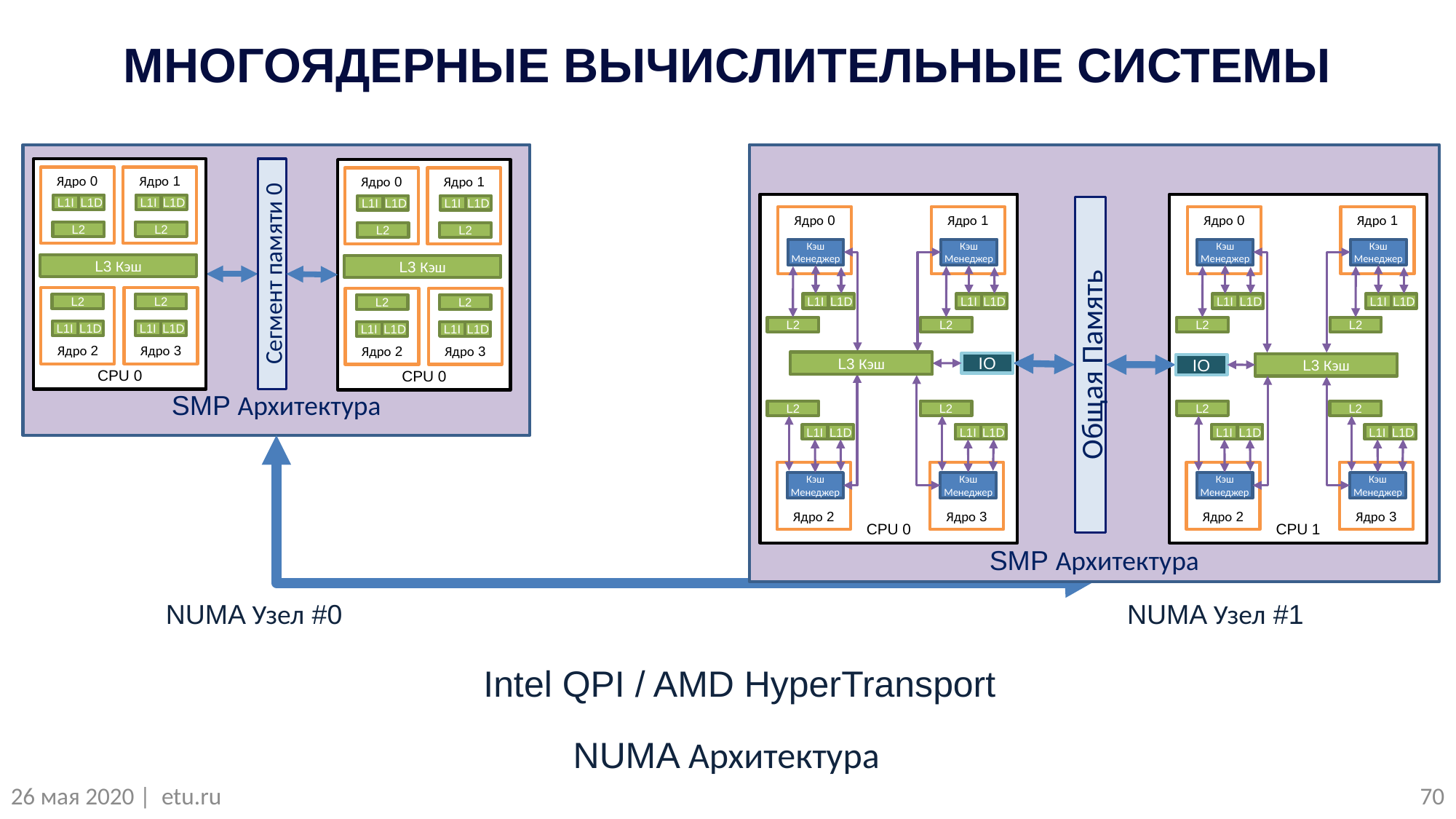

МНОГОЯДЕРНЫЕ ВЫЧИСЛИТЕЛЬНЫЕ СИСТЕМЫ

SMP Архитектура

SMP Архитектура
CPU 0
Ядро 0
L1I
L1D
L2
Ядро 1
L1I
L1D
L2
L3 Кэш

Ядро 2
L2
L1I
L1D

Ядро 3
L2
L1I
L1D
CPU 0
Ядро 0
L1I
L1D
L2
Ядро 1
L1I
L1D
L2
L3 Кэш

Ядро 2
L2
L1I
L1D

Ядро 3
L2
L1I
L1D
CPU 0
CPU 1
Ядро 0
Кэш Менеджер
L1I
L1D
L2
Ядро 1
Кэш Менеджер
L1I
L1D
L2
Ядро 0
Кэш Менеджер
L1I
L1D
L2
Ядро 1
Кэш Менеджер
L1I
L1D
L2
L3 Кэш
L3 Кэш
Общая Память
IO
IO
L2
L1I
L1D
Ядро 2
Кэш Менеджер
L2
L1I
L1D
Ядро 3
Кэш Менеджер
L2
L1I
L1D
Ядро 2
Кэш Менеджер
L2
L1I
L1D
Ядро 3
Кэш Менеджер
Сегмент памяти 0
NUMA Узел #1
NUMA Узел #0
Intel QPI / AMD HyperTransport
NUMA Архитектура
70